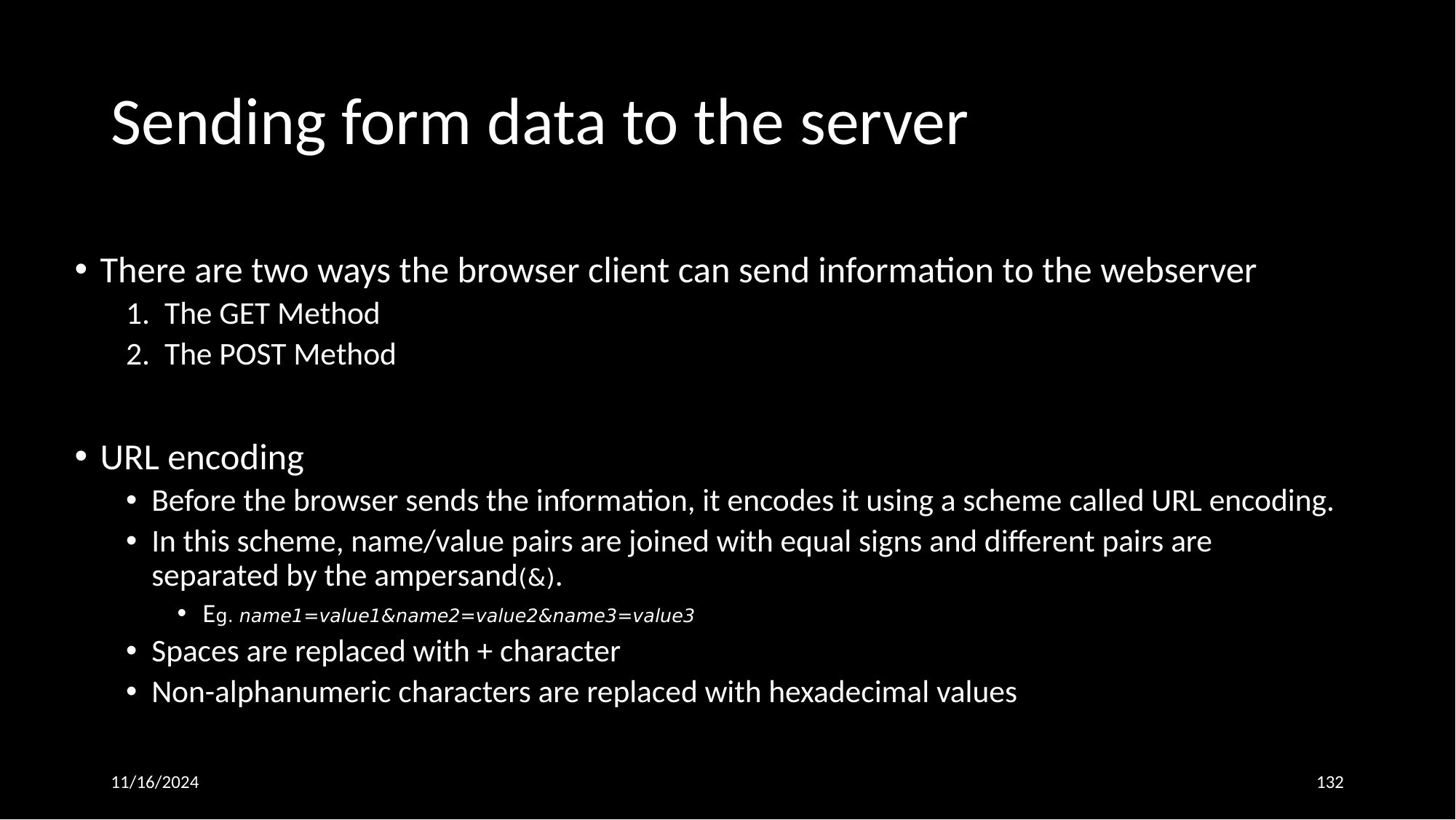

# Sending form data to the server
There are two ways the browser client can send information to the webserver
The GET Method
The POST Method

URL encoding
Before the browser sends the information, it encodes it using a scheme called URL encoding.
In this scheme, name/value pairs are joined with equal signs and different pairs are separated by the ampersand(&).
Eg. name1=value1&name2=value2&name3=value3
Spaces are replaced with + character
Non-alphanumeric characters are replaced with hexadecimal values
11/16/2024
132